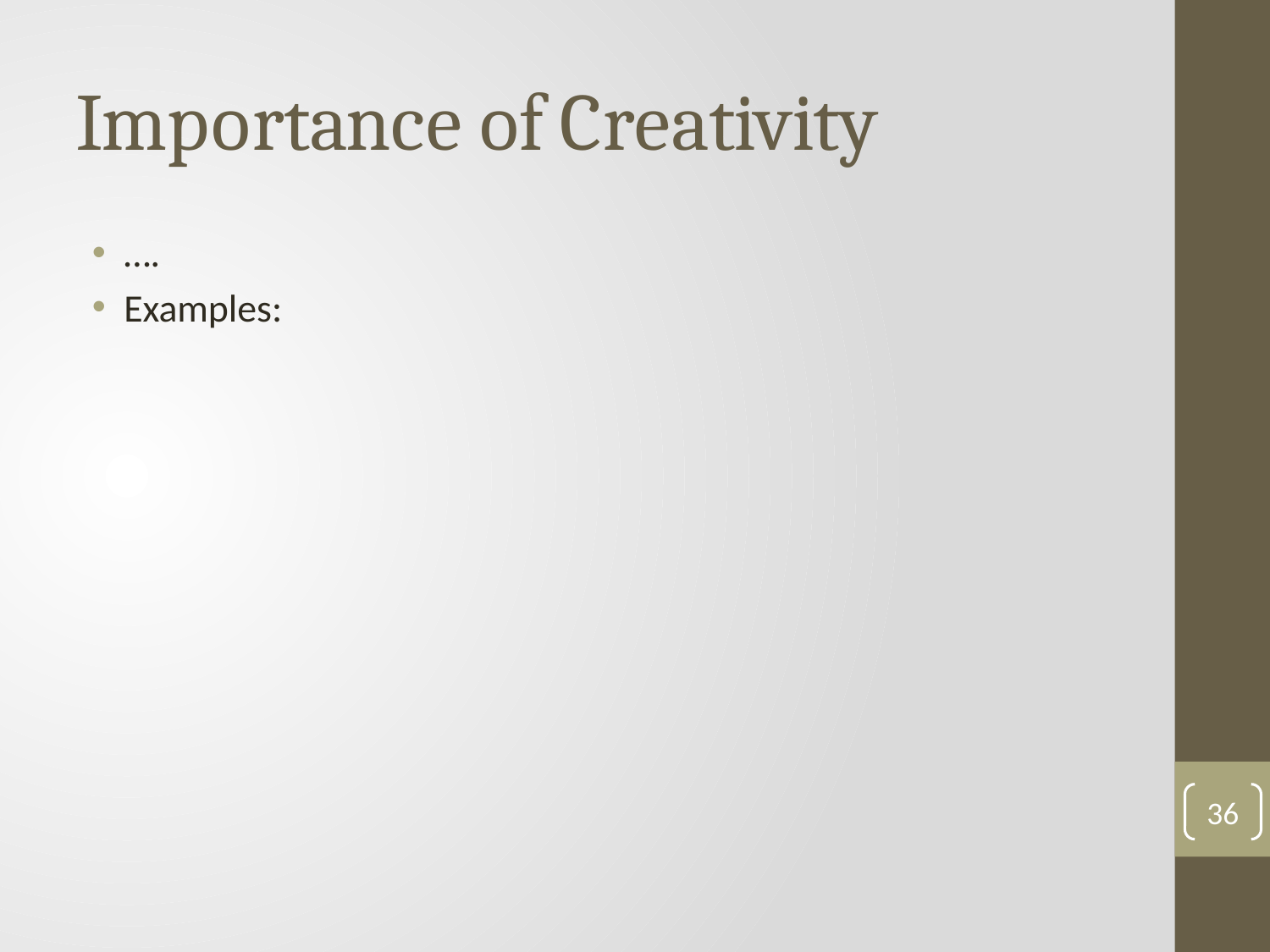

# Importance of Creativity
….
Examples:
36